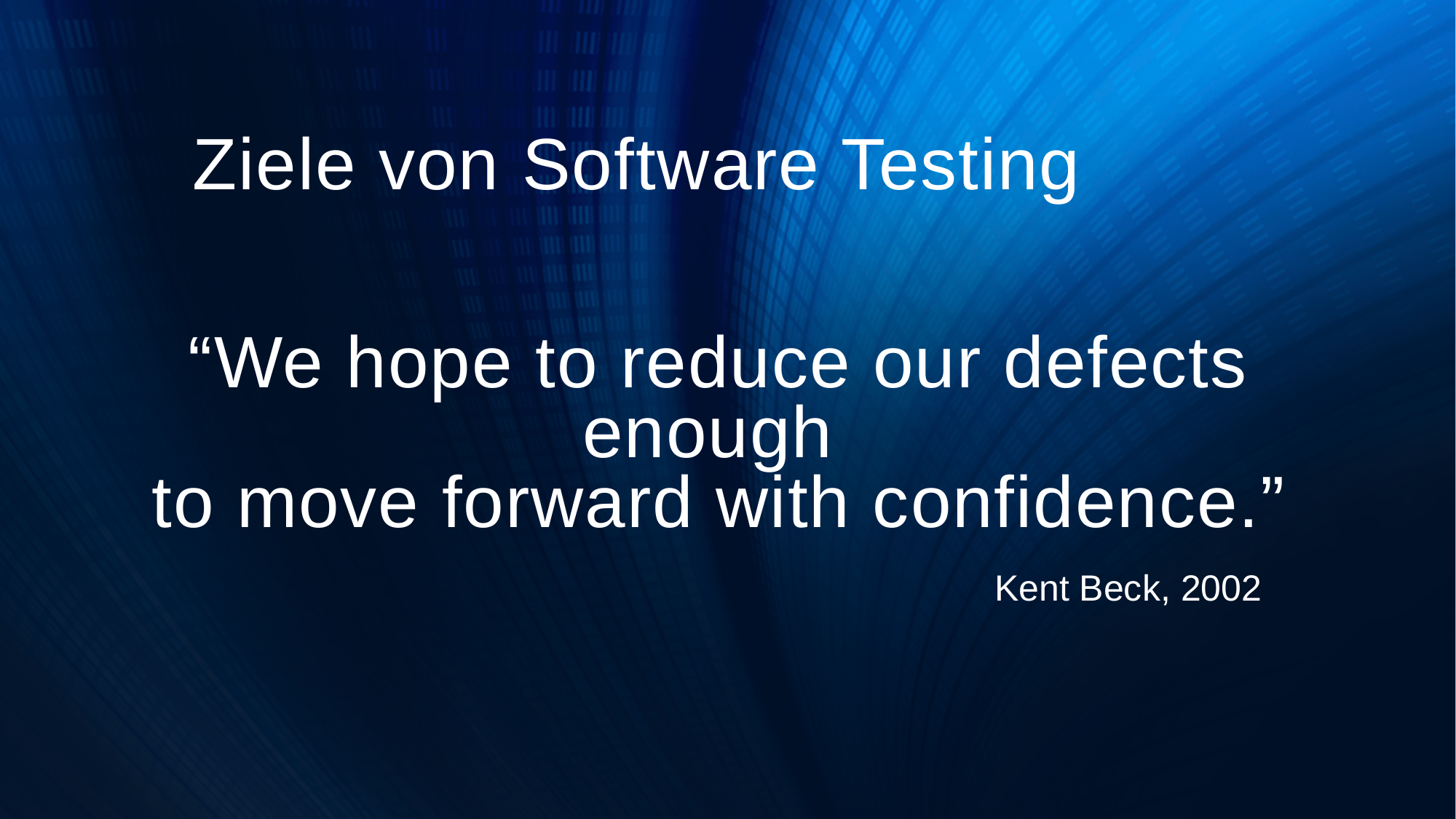

Ziele von Software Testing
# “We hope to reduce our defects enough to move forward with confidence.”
Kent Beck, 2002